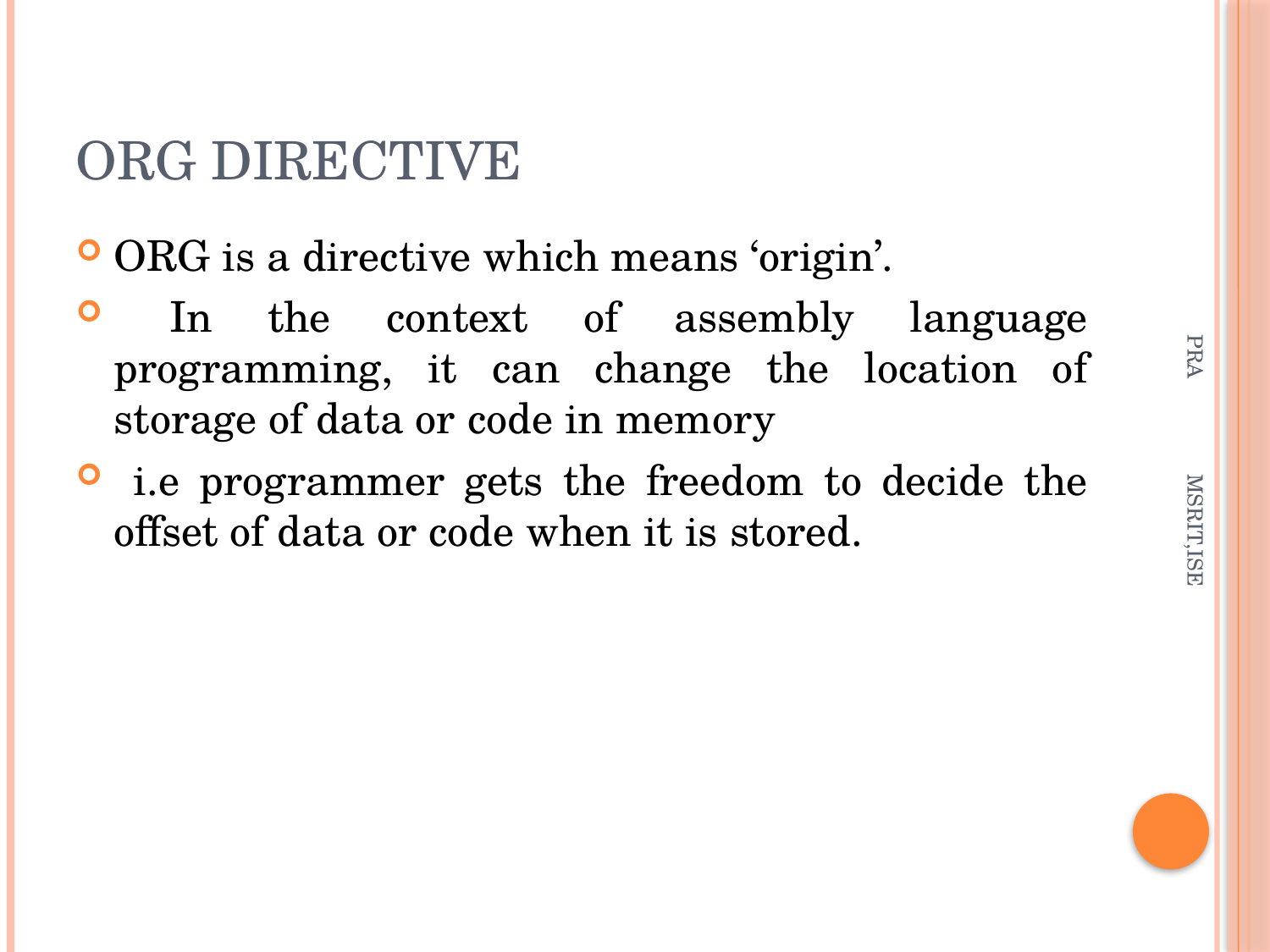

# ORG Directive
ORG is a directive which means ‘origin’.
 In the context of assembly language programming, it can change the location of storage of data or code in memory
 i.e programmer gets the freedom to decide the offset of data or code when it is stored.

PRA                MSRIT,ISE